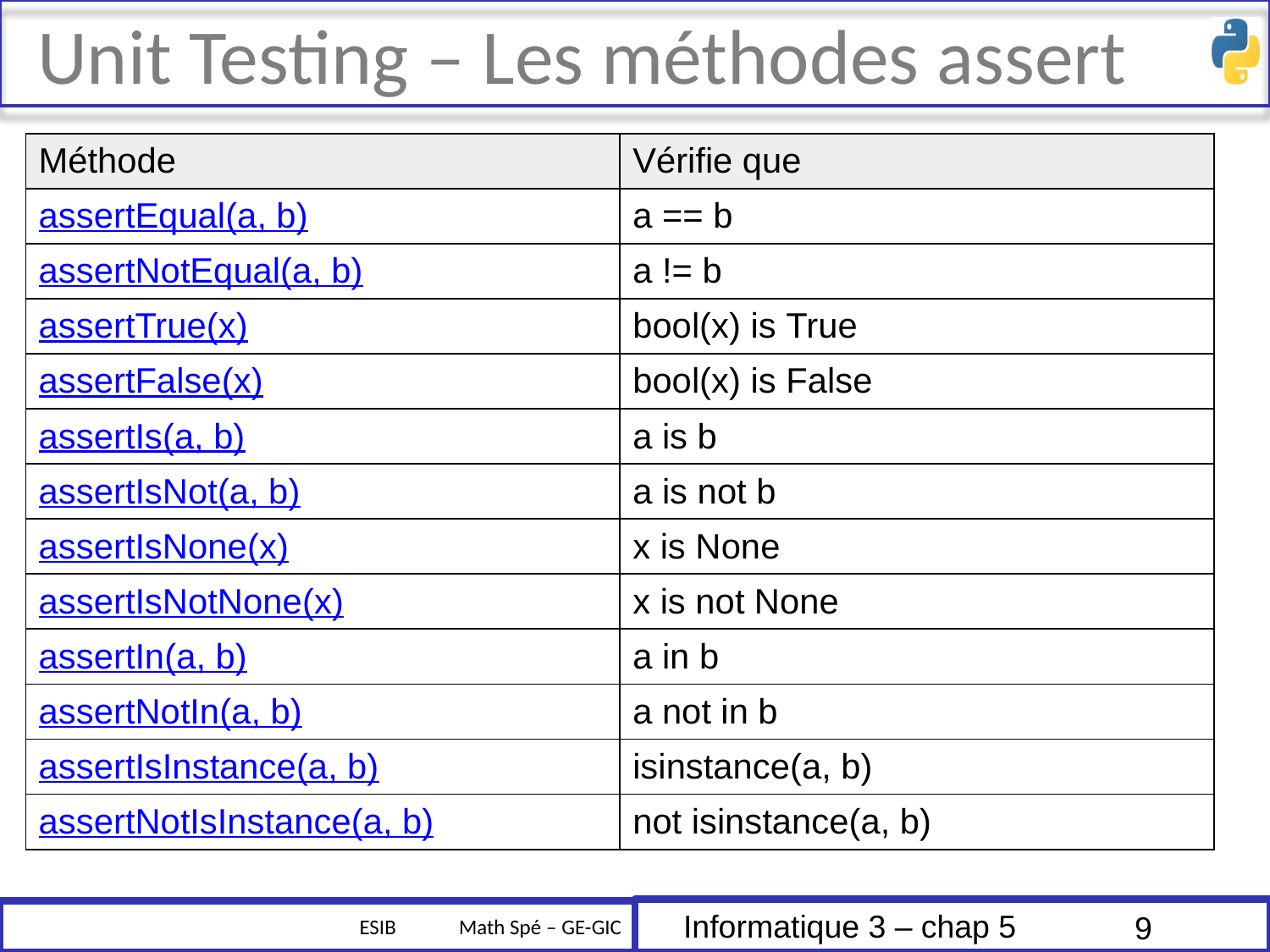

# Unit Testing – Les méthodes assert
| Méthode | Vérifie que |
| --- | --- |
| assertEqual(a, b) | a == b |
| assertNotEqual(a, b) | a != b |
| assertTrue(x) | bool(x) is True |
| assertFalse(x) | bool(x) is False |
| assertIs(a, b) | a is b |
| assertIsNot(a, b) | a is not b |
| assertIsNone(x) | x is None |
| assertIsNotNone(x) | x is not None |
| assertIn(a, b) | a in b |
| assertNotIn(a, b) | a not in b |
| assertIsInstance(a, b) | isinstance(a, b) |
| assertNotIsInstance(a, b) | not isinstance(a, b) |
9